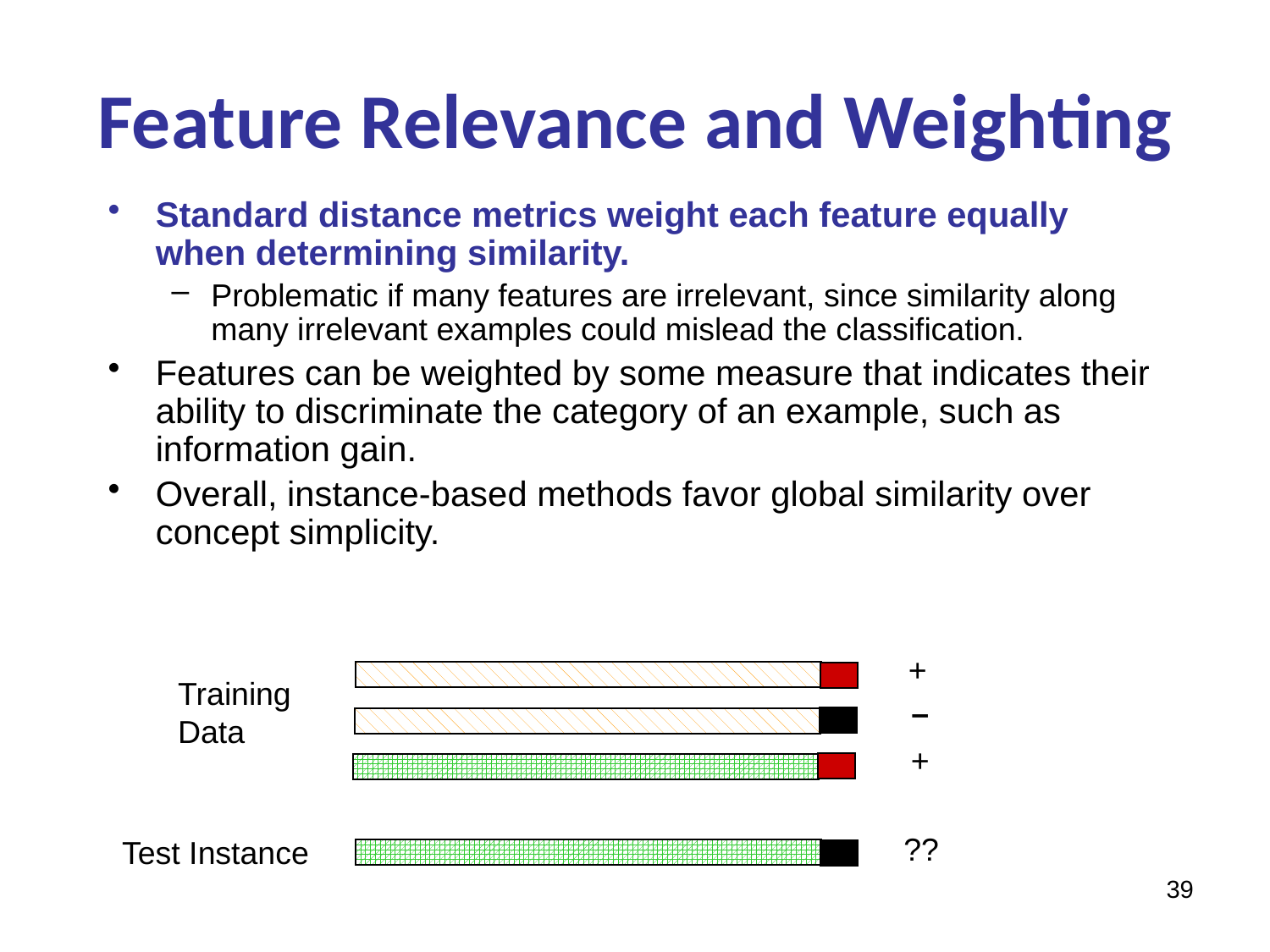

# Feature Relevance and Weighting
Standard distance metrics weight each feature equally when determining similarity.
Problematic if many features are irrelevant, since similarity along many irrelevant examples could mislead the classification.
Features can be weighted by some measure that indicates their ability to discriminate the category of an example, such as information gain.
Overall, instance-based methods favor global similarity over concept simplicity.
+

Training
Data
–

+

??
Test Instance

39